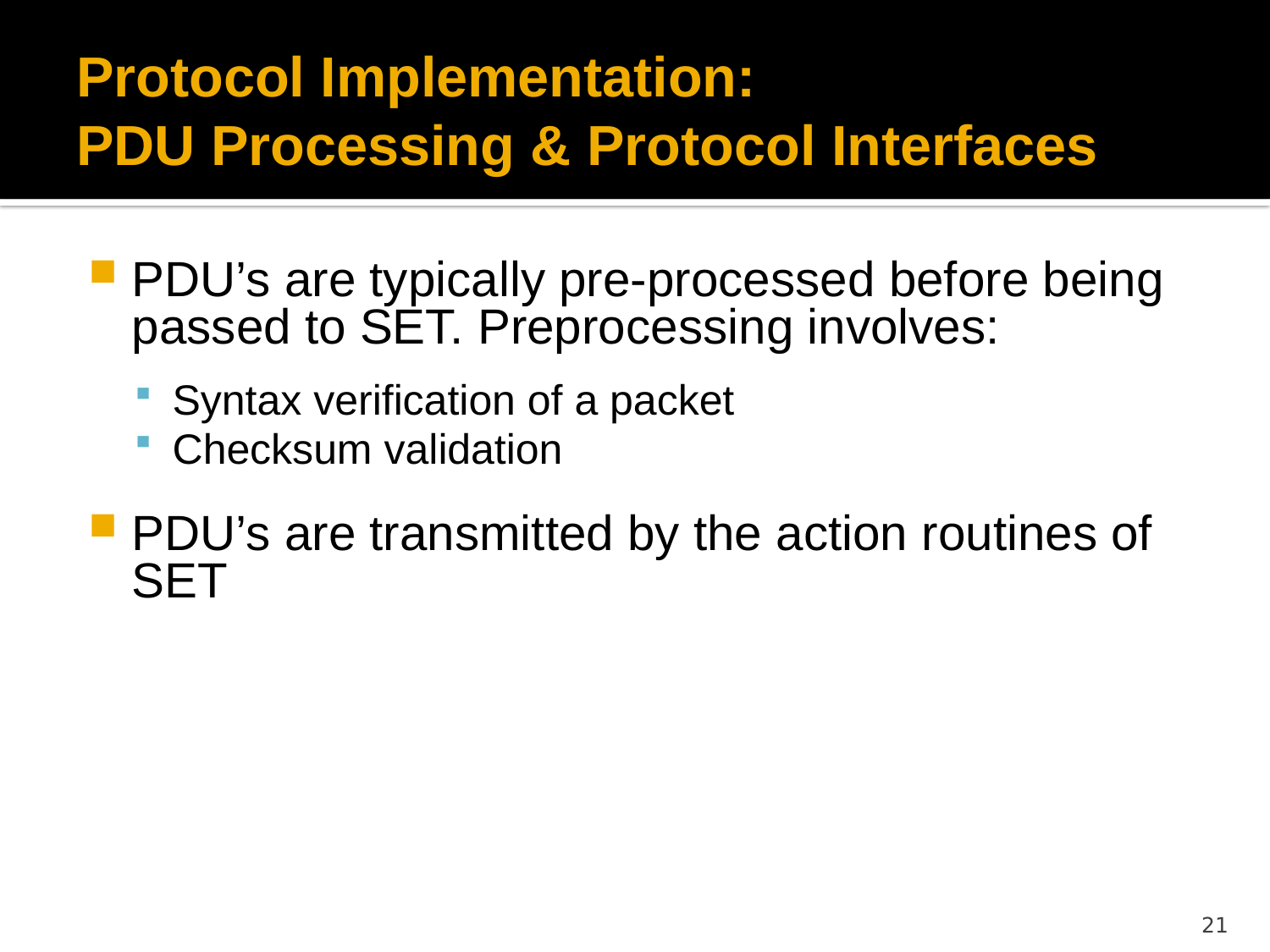

# Protocol Implementation: PDU Processing & Protocol Interfaces
PDU’s are typically pre-processed before being passed to SET. Preprocessing involves:

Syntax verification of a packet
Checksum validation

PDU’s are transmitted by the action routines of SET

21